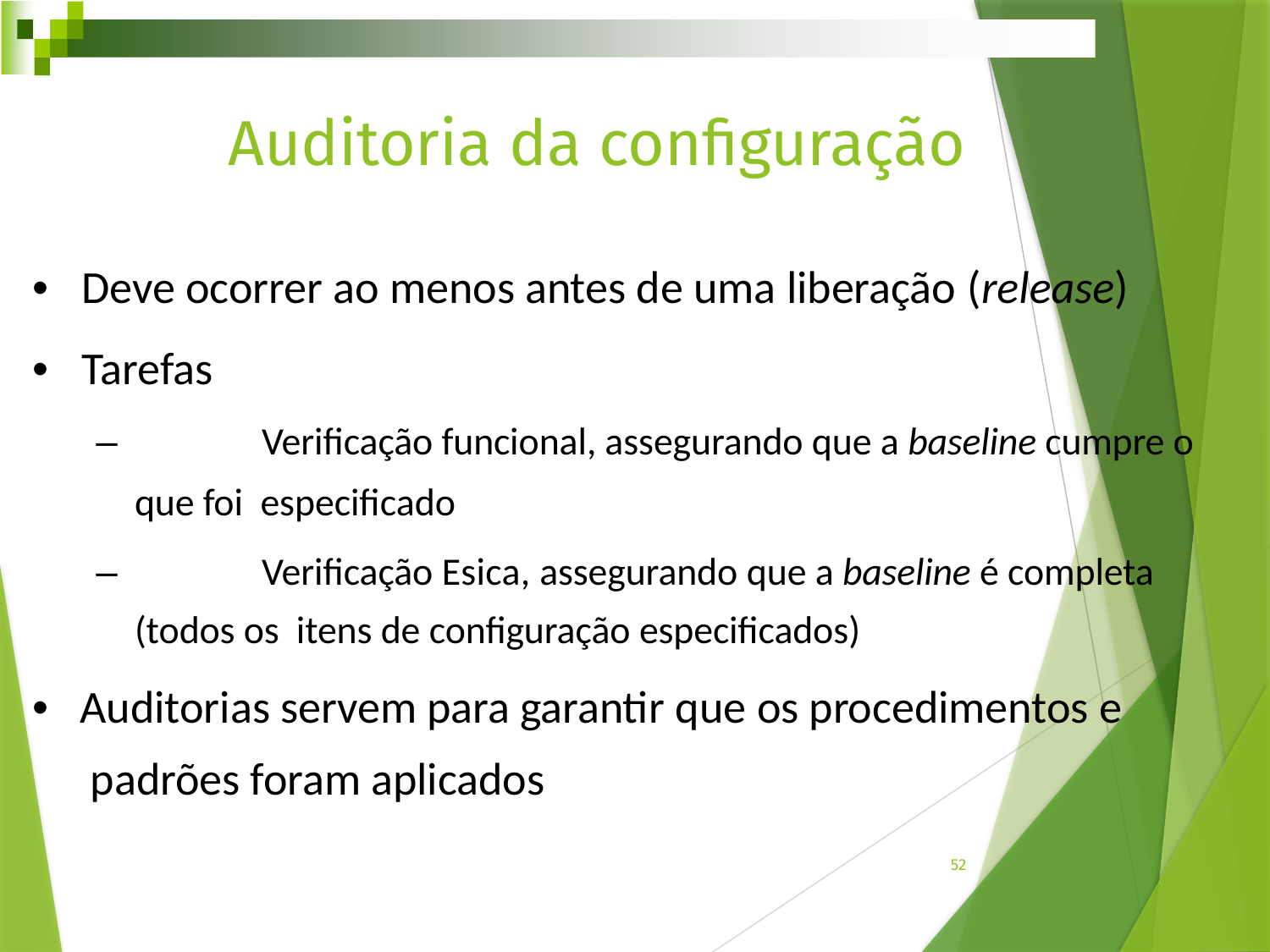

# Auditoria da conﬁguração
•	Deve ocorrer ao menos antes de uma liberação (release)
•	Tarefas
–		Veriﬁcação funcional, assegurando que a baseline cumpre o que foi  especiﬁcado
–		Veriﬁcação Esica, assegurando que a baseline é completa (todos os  itens de conﬁguração especiﬁcados)
•	Auditorias servem para garantir que os procedimentos e  padrões foram aplicados

52